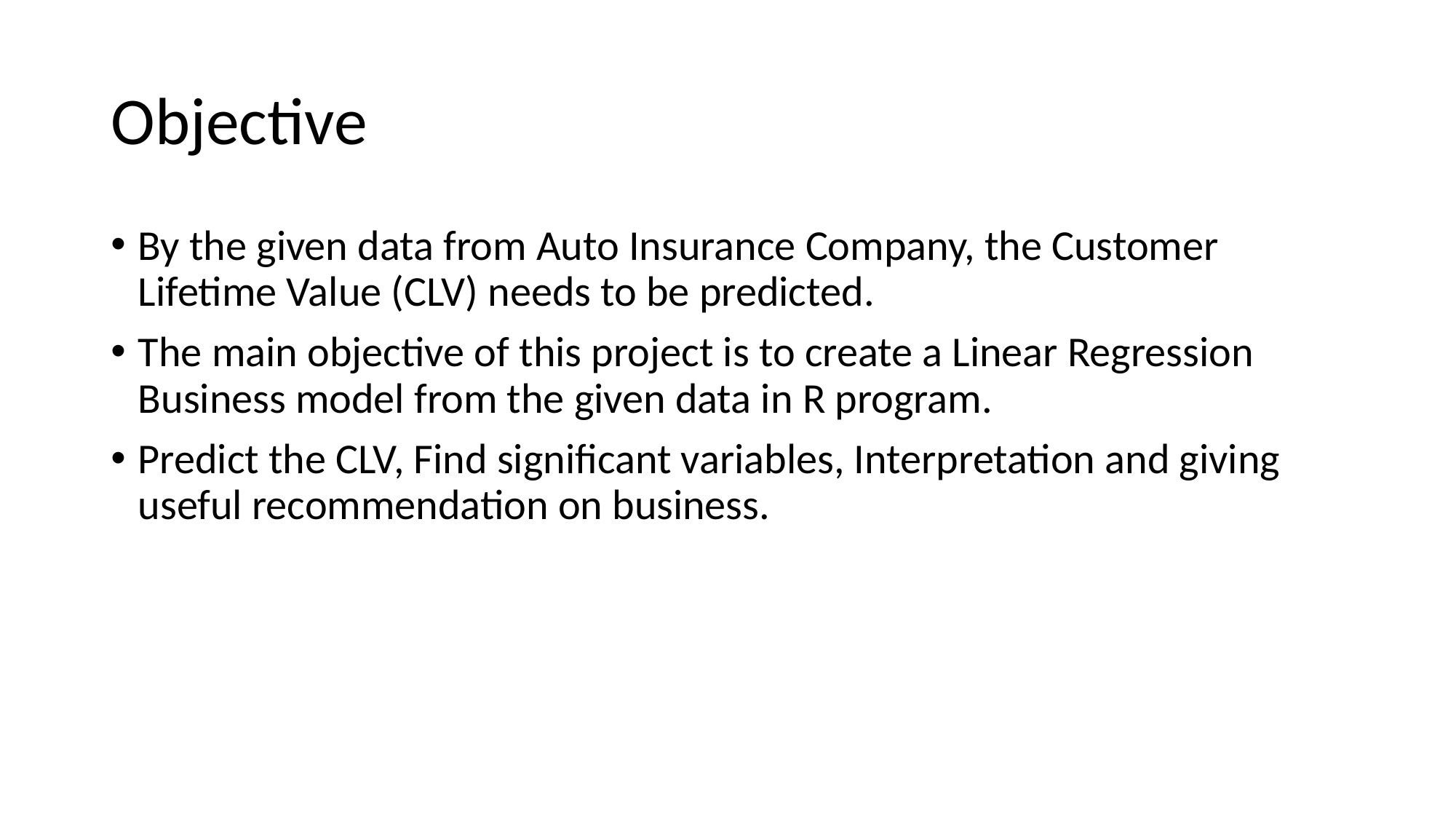

# Objective
By the given data from Auto Insurance Company, the Customer Lifetime Value (CLV) needs to be predicted.
The main objective of this project is to create a Linear Regression Business model from the given data in R program.
Predict the CLV, Find significant variables, Interpretation and giving useful recommendation on business.